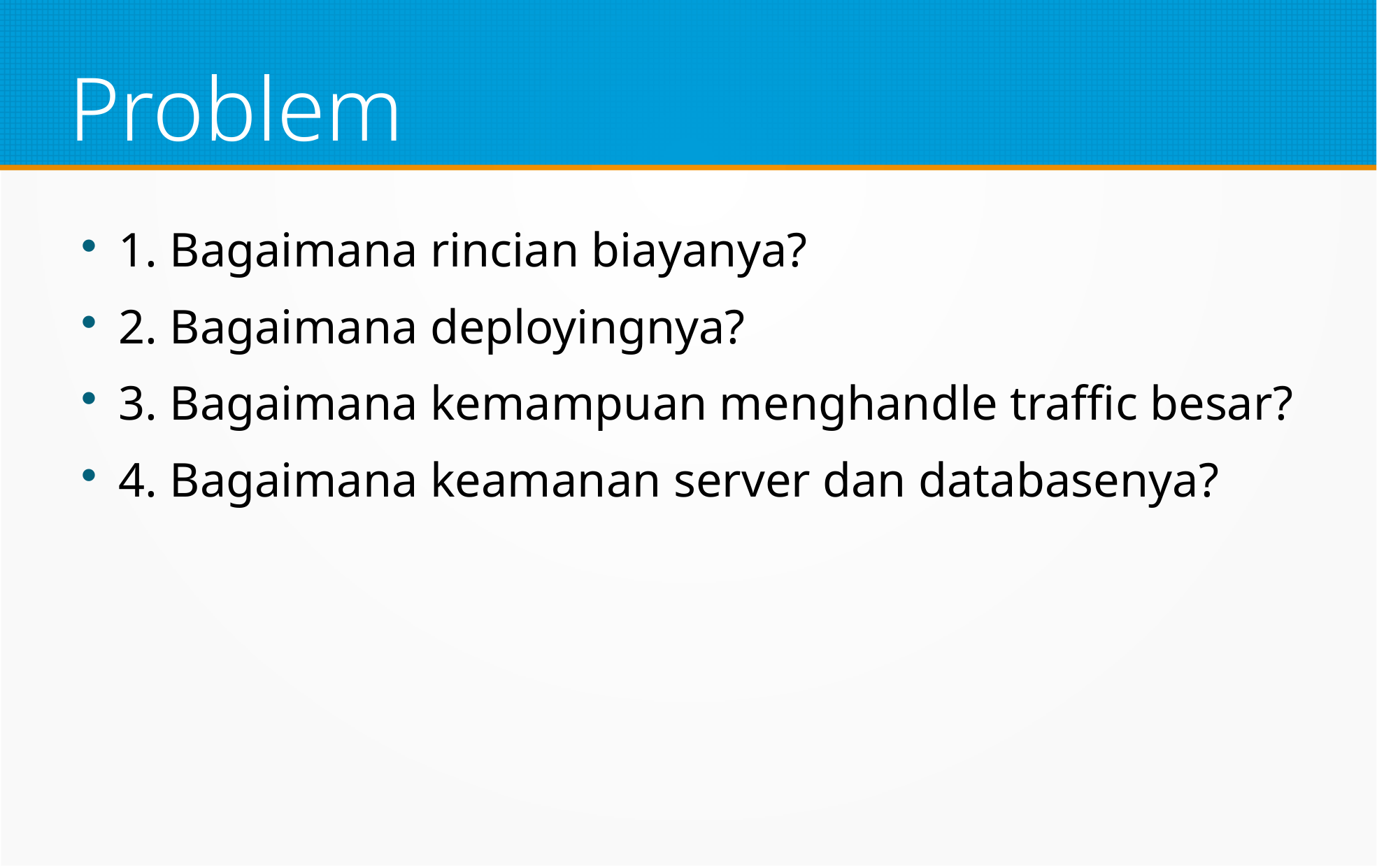

Problem
1. Bagaimana rincian biayanya?
2. Bagaimana deployingnya?
3. Bagaimana kemampuan menghandle traffic besar?
4. Bagaimana keamanan server dan databasenya?